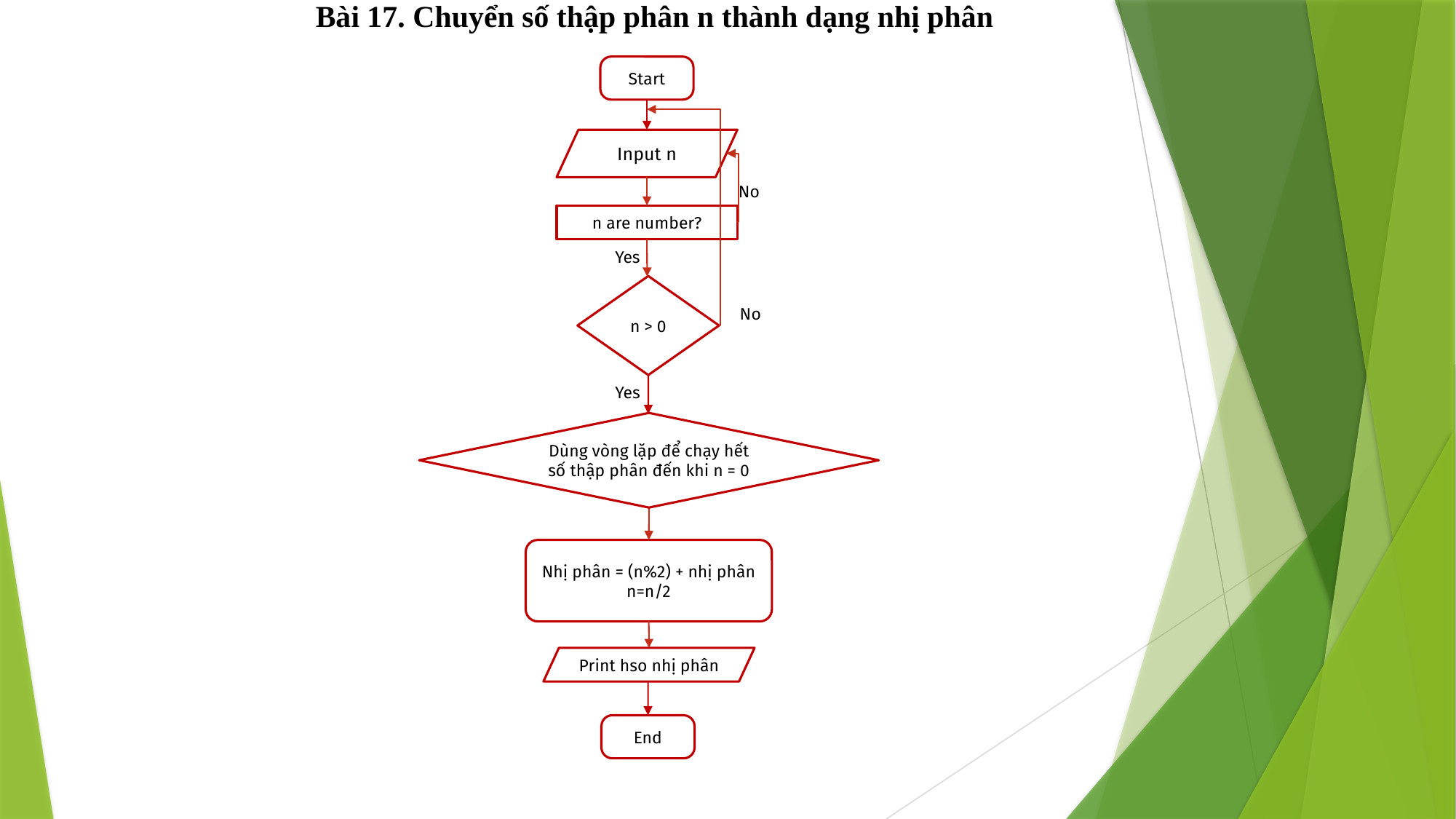

Bài 17. Chuyển số thập phân n thành dạng nhị phân
Start
No
n are number?
Yes
No

Nhị phân = (n%2) + nhị phân n=n/2
n > 0
Input n
Yes
Dùng vòng lặp để chạy hết số thập phân đến khi n = 0
Print hso nhị phân
End